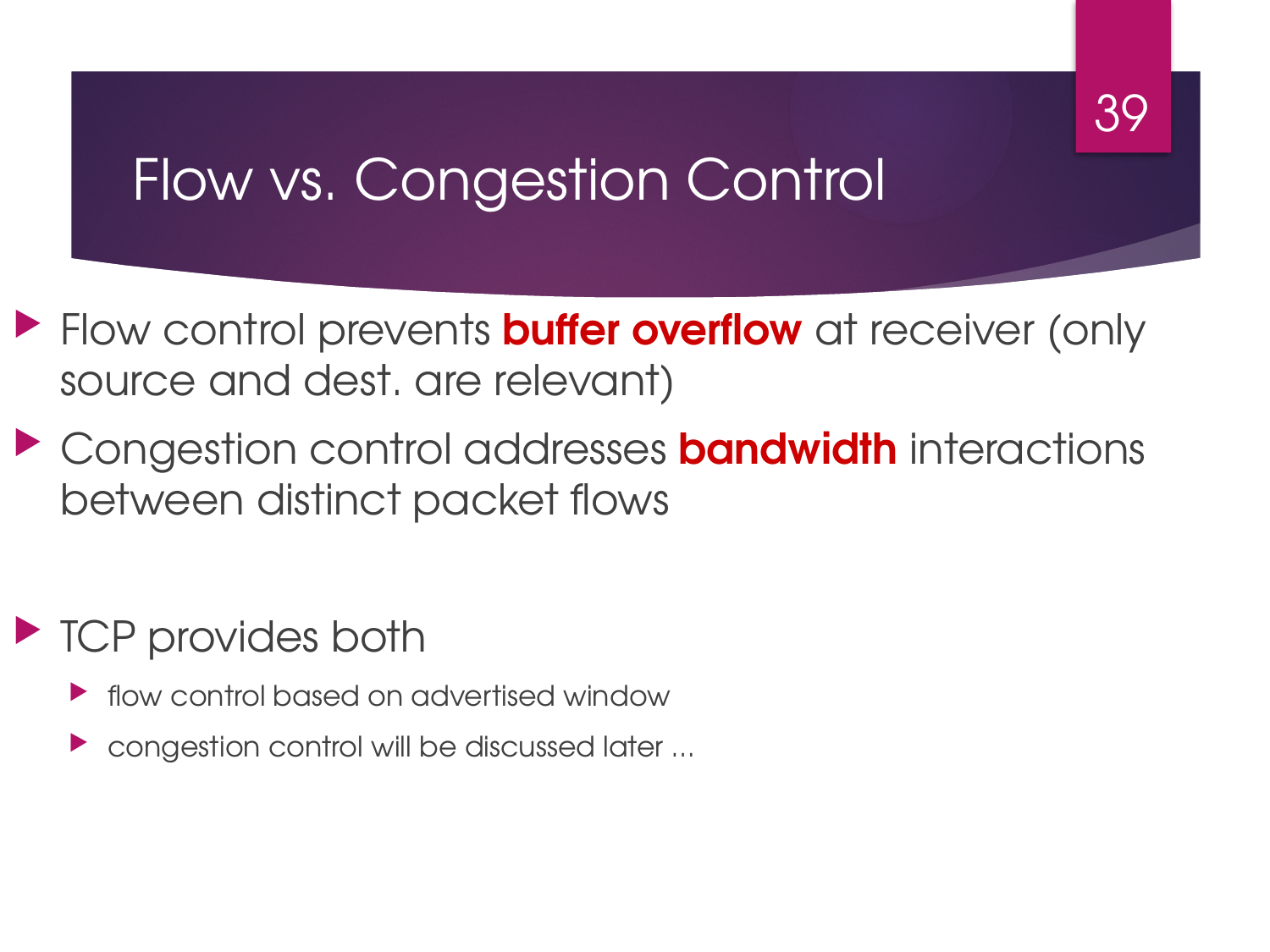

39
# Flow vs. Congestion Control
Flow control prevents buffer overflow at receiver (only source and dest. are relevant)
Congestion control addresses bandwidth interactions between distinct packet flows

TCP provides both
flow control based on advertised window
congestion control will be discussed later …